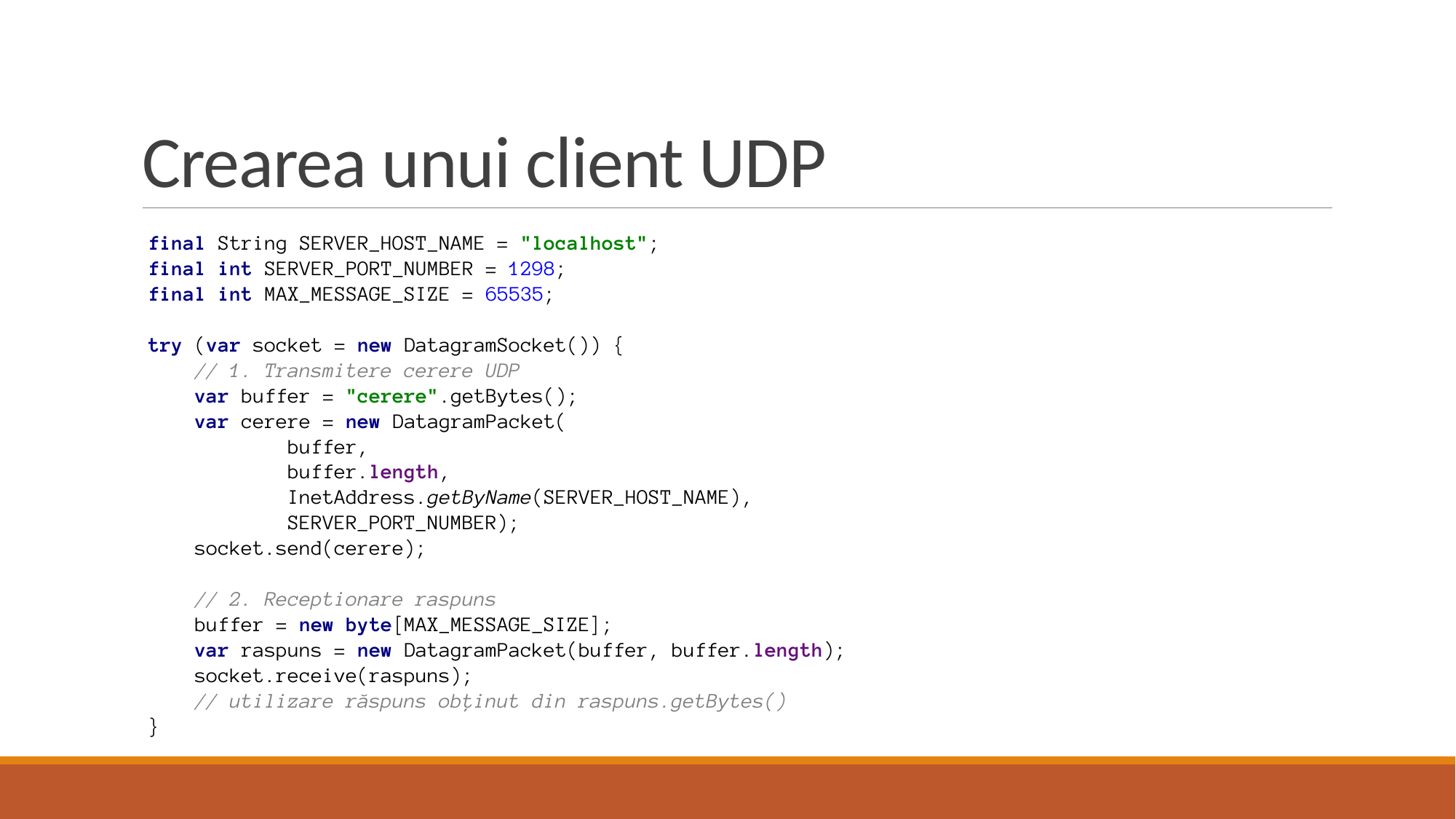

# Crearea unui client UDP

final String SERVER_HOST_NAME = "localhost";
final int SERVER_PORT_NUMBER = 1298;
final int MAX_MESSAGE_SIZE = 65535;
try (var socket = new DatagramSocket()) {
    // 1. Transmitere cerere UDP
    var buffer = "cerere".getBytes();
    var cerere = new DatagramPacket(
            buffer,
            buffer.length,
            InetAddress.getByName(SERVER_HOST_NAME),
            SERVER_PORT_NUMBER);
    socket.send(cerere);
    // 2. Receptionare raspuns
    buffer = new byte[MAX_MESSAGE_SIZE];
    var raspuns = new DatagramPacket(buffer, buffer.length);
    socket.receive(raspuns);
    // utilizare răspuns obținut din raspuns.getBytes()
}